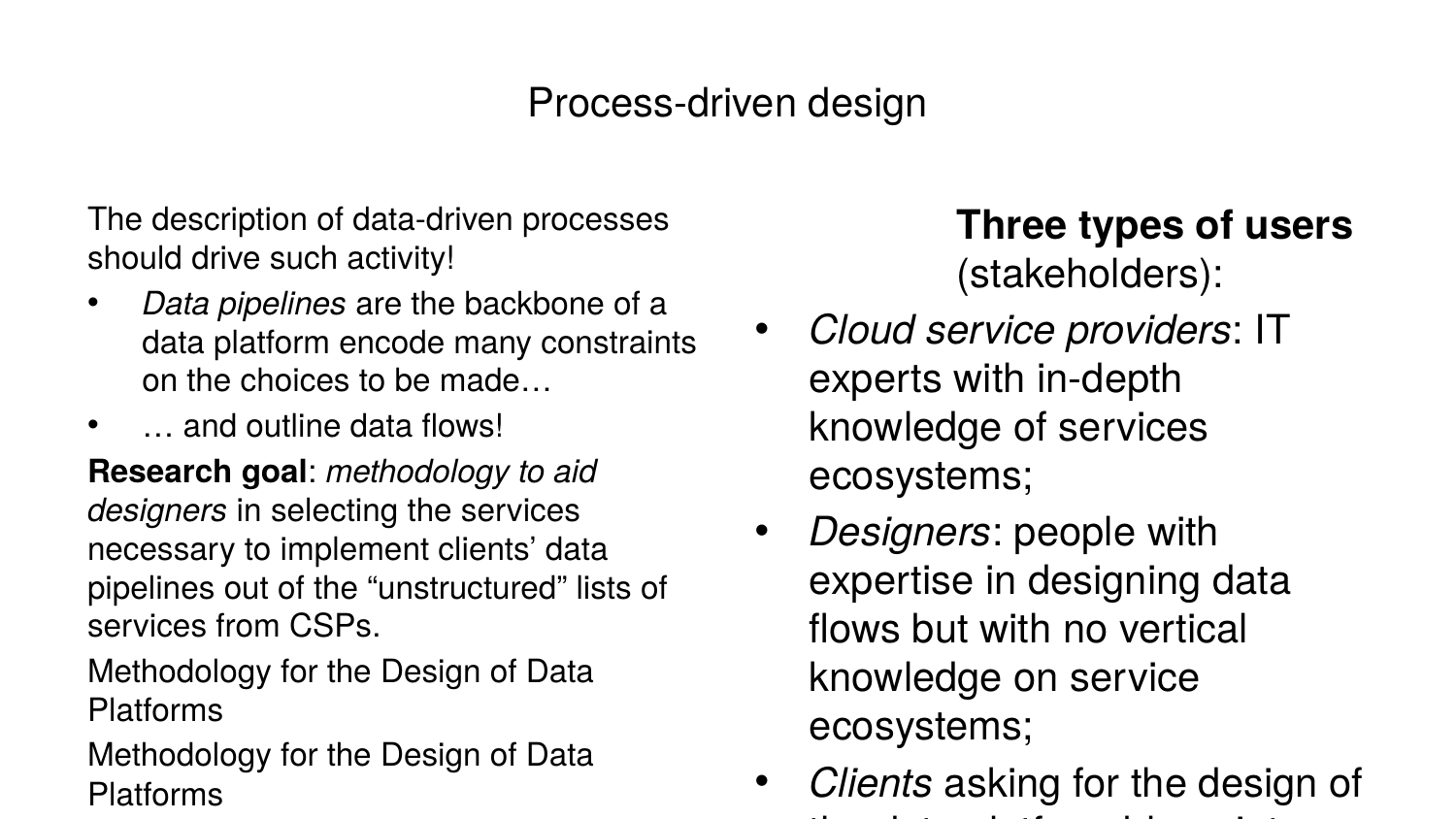

# Process-driven design
The description of data-driven processes should drive such activity!
Data pipelines are the backbone of a data platform encode many constraints on the choices to be made…
… and outline data flows!
Research goal: methodology to aid designers in selecting the services necessary to implement clients’ data pipelines out of the “unstructured” lists of services from CSPs.
Methodology for the Design of Data Platforms
Methodology for the Design of Data Platforms
Three types of users (stakeholders):
Cloud service providers: IT experts with in-depth knowledge of services ecosystems;
Designers: people with expertise in designing data flows but with no vertical knowledge on service ecosystems;
Clients asking for the design of the data platform blueprint.